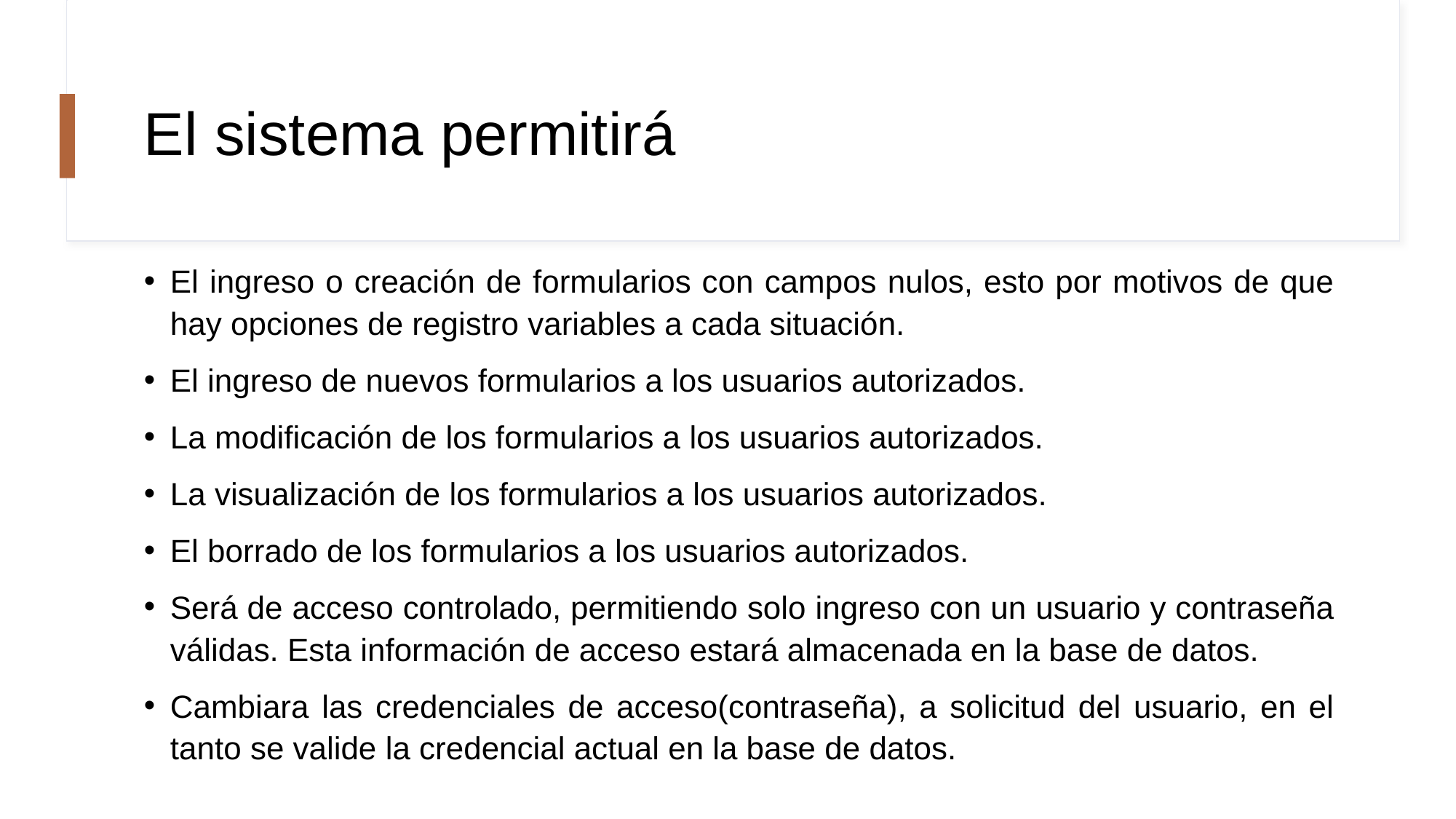

# El sistema permitirá
El ingreso o creación de formularios con campos nulos, esto por motivos de que hay opciones de registro variables a cada situación.
El ingreso de nuevos formularios a los usuarios autorizados.
La modificación de los formularios a los usuarios autorizados.
La visualización de los formularios a los usuarios autorizados.
El borrado de los formularios a los usuarios autorizados.
Será de acceso controlado, permitiendo solo ingreso con un usuario y contraseña válidas. Esta información de acceso estará almacenada en la base de datos.
Cambiara las credenciales de acceso(contraseña), a solicitud del usuario, en el tanto se valide la credencial actual en la base de datos.